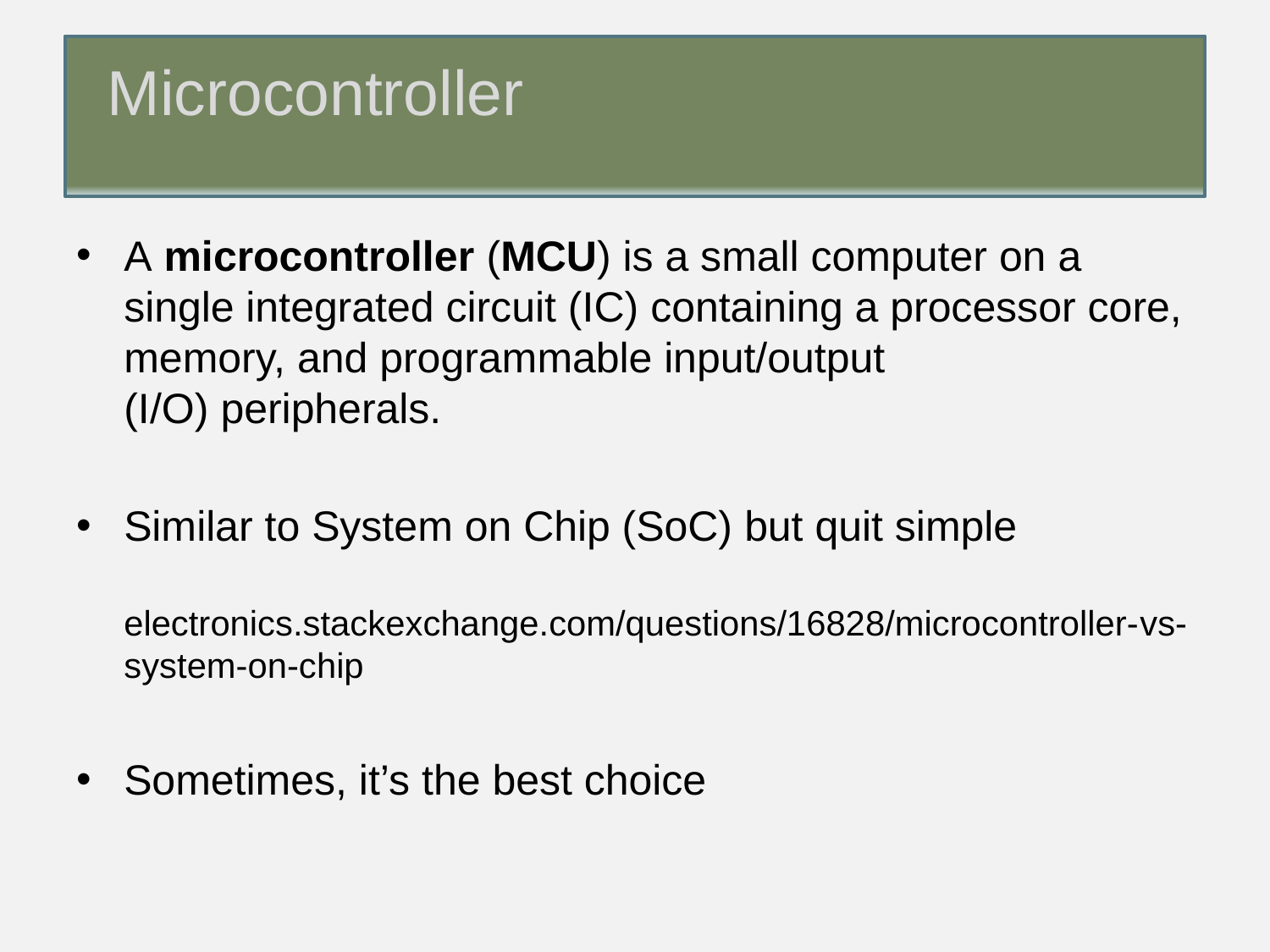

# Microcontroller
A microcontroller (MCU) is a small computer on a single integrated circuit (IC) containing a processor core, memory, and programmable input/output (I/O) peripherals.

Similar to System on Chip (SoC) but quit simple
	electronics.stackexchange.com/questions/16828/microcontroller-	vs-system-on-chip

Sometimes, it’s the best choice